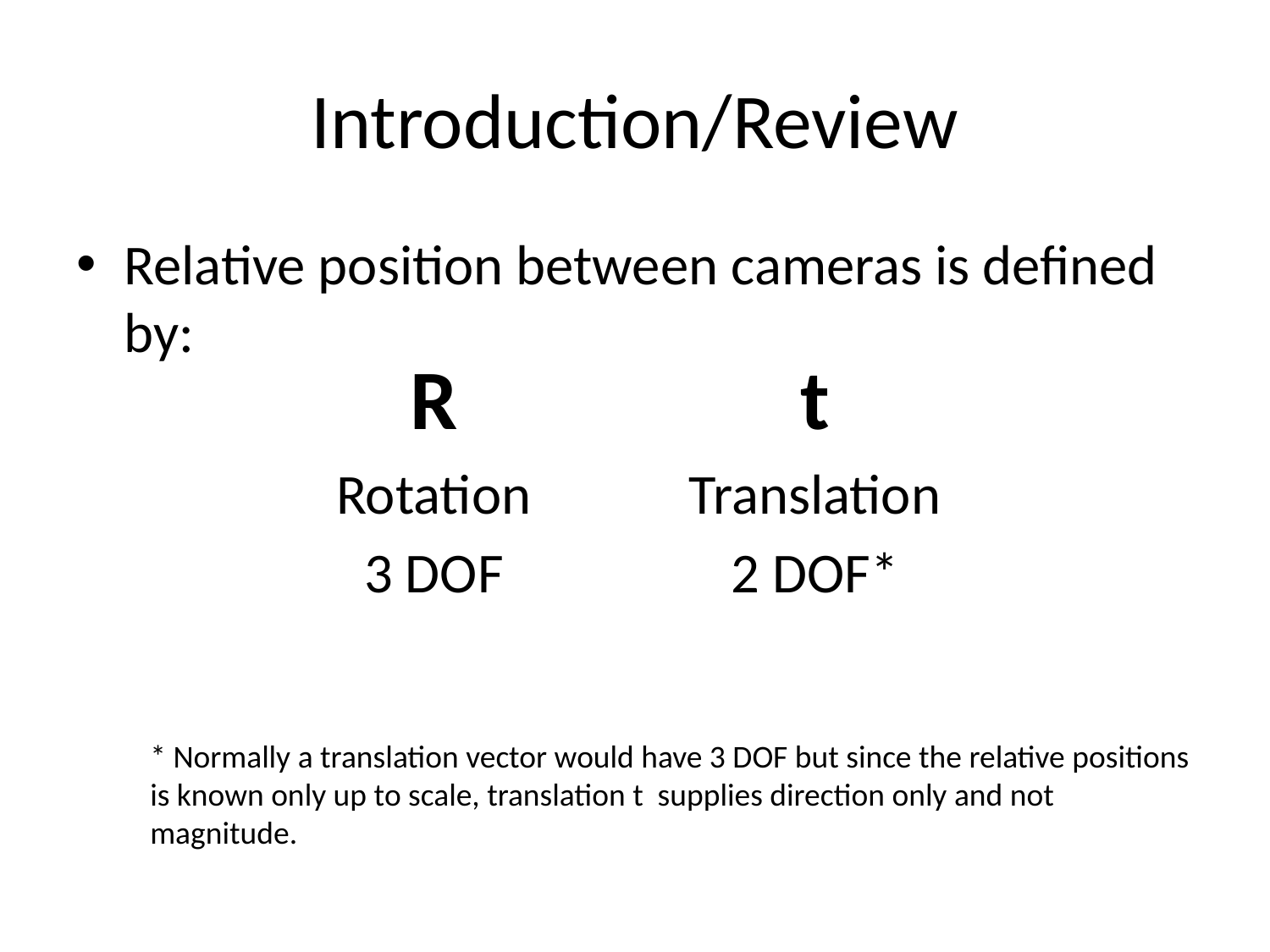

# Introduction/Review
Relative position between cameras is defined by:

R
Rotation
3 DOF

t
Translation
2 DOF*

* Normally a translation vector would have 3 DOF but since the relative positions is known only up to scale, translation t  supplies direction only and not magnitude.